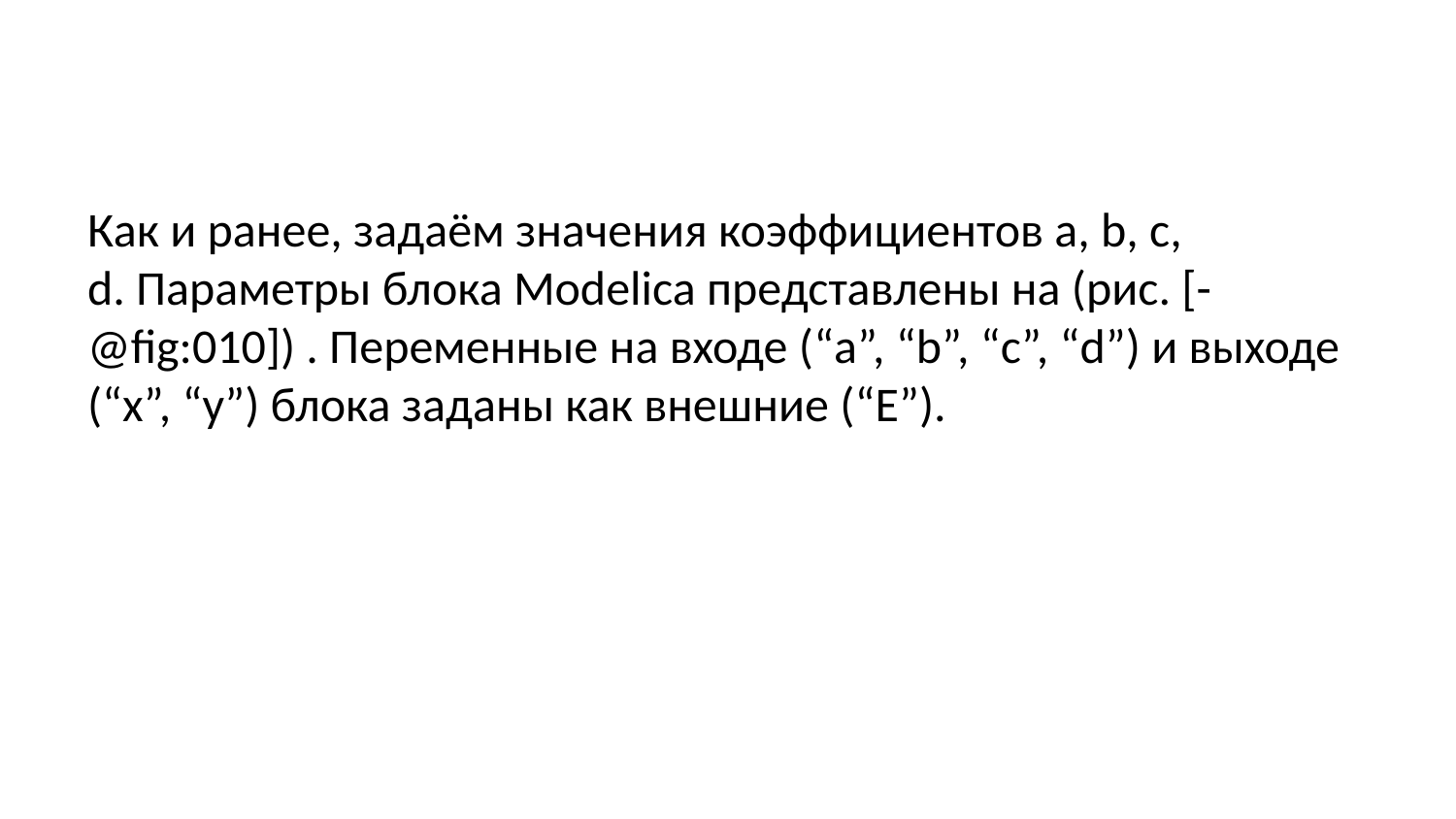

Как и ранее, задаём значения коэффициентов a, b, c, d. Параметры блока Modelica представлены на (рис. [-@fig:010]) . Переменные на входе (“a”, “b”, “c”, “d”) и выходе (“x”, “y”) блока заданы как внешние (“E”).